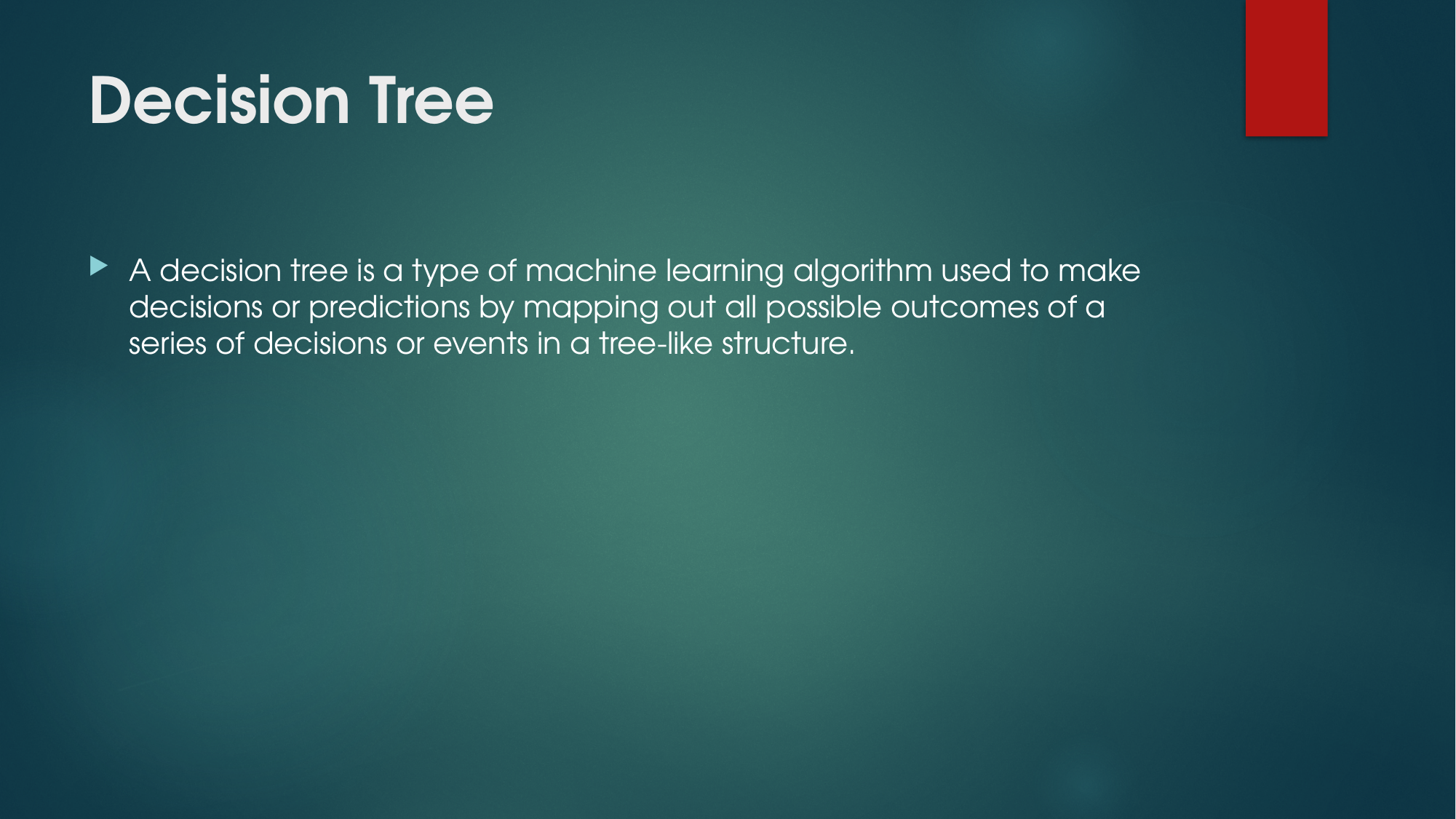

# Decision Tree
A decision tree is a type of machine learning algorithm used to make decisions or predictions by mapping out all possible outcomes of a series of decisions or events in a tree-like structure.